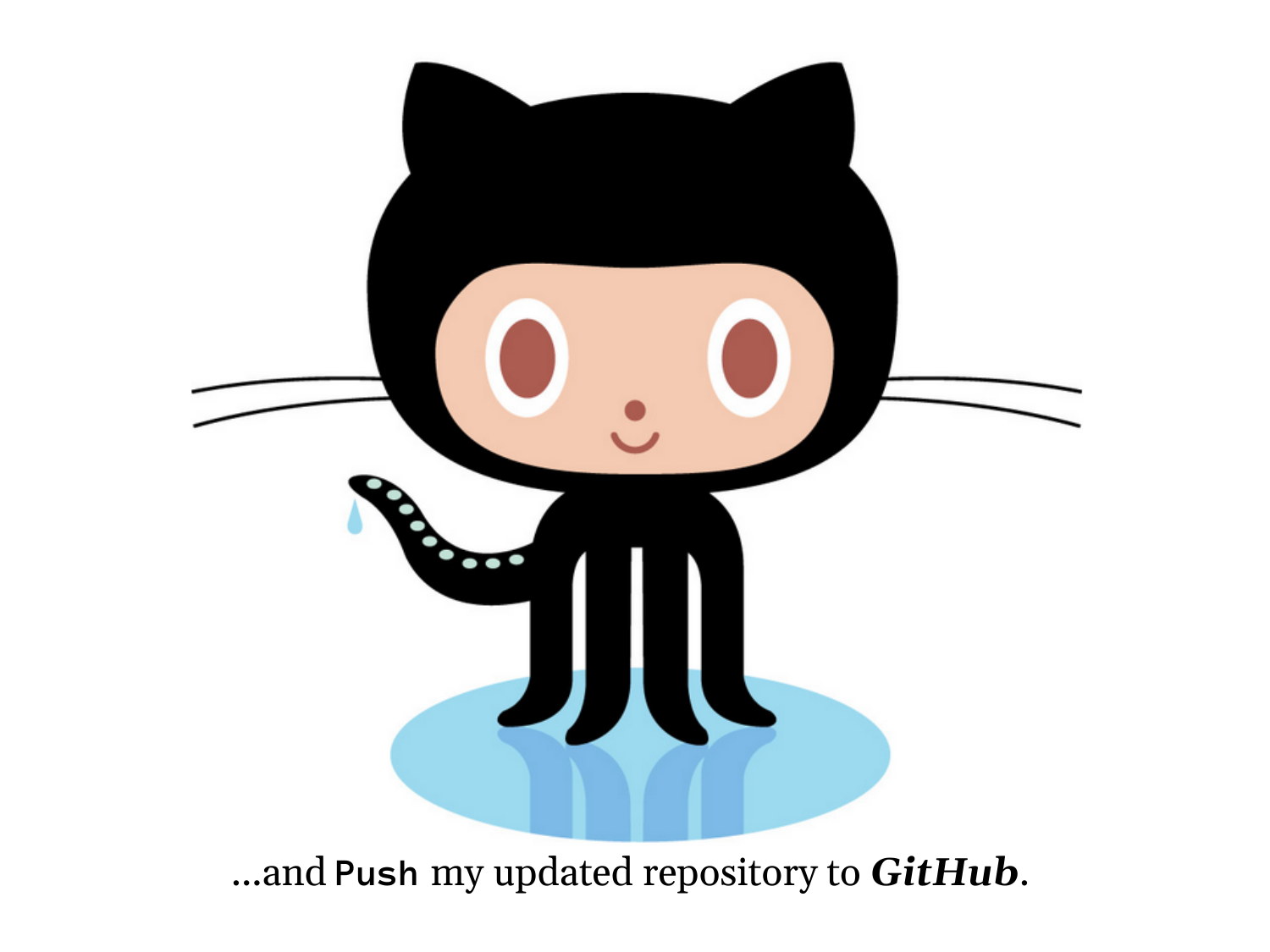

...and Push my updated repository to GitHub.